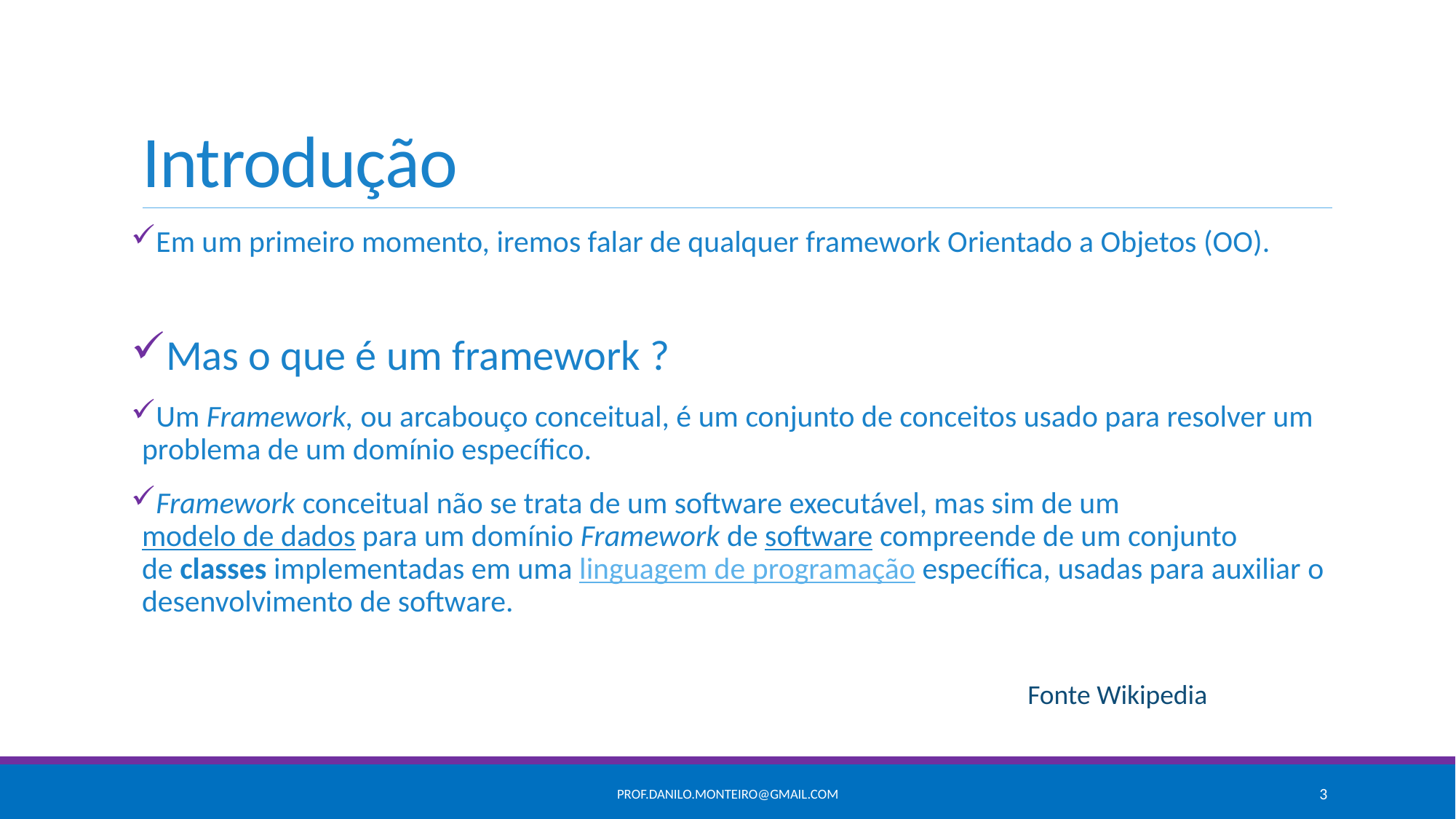

# Introdução
Em um primeiro momento, iremos falar de qualquer framework Orientado a Objetos (OO).

Mas o que é um framework ?
Um Framework, ou arcabouço conceitual, é um conjunto de conceitos usado para resolver um problema de um domínio específico.
Framework conceitual não se trata de um software executável, mas sim de um modelo de dados para um domínio Framework de software compreende de um conjunto de classes implementadas em uma linguagem de programação específica, usadas para auxiliar o desenvolvimento de software.
Fonte Wikipedia
prof.danilo.monteiro@gmail.com
3